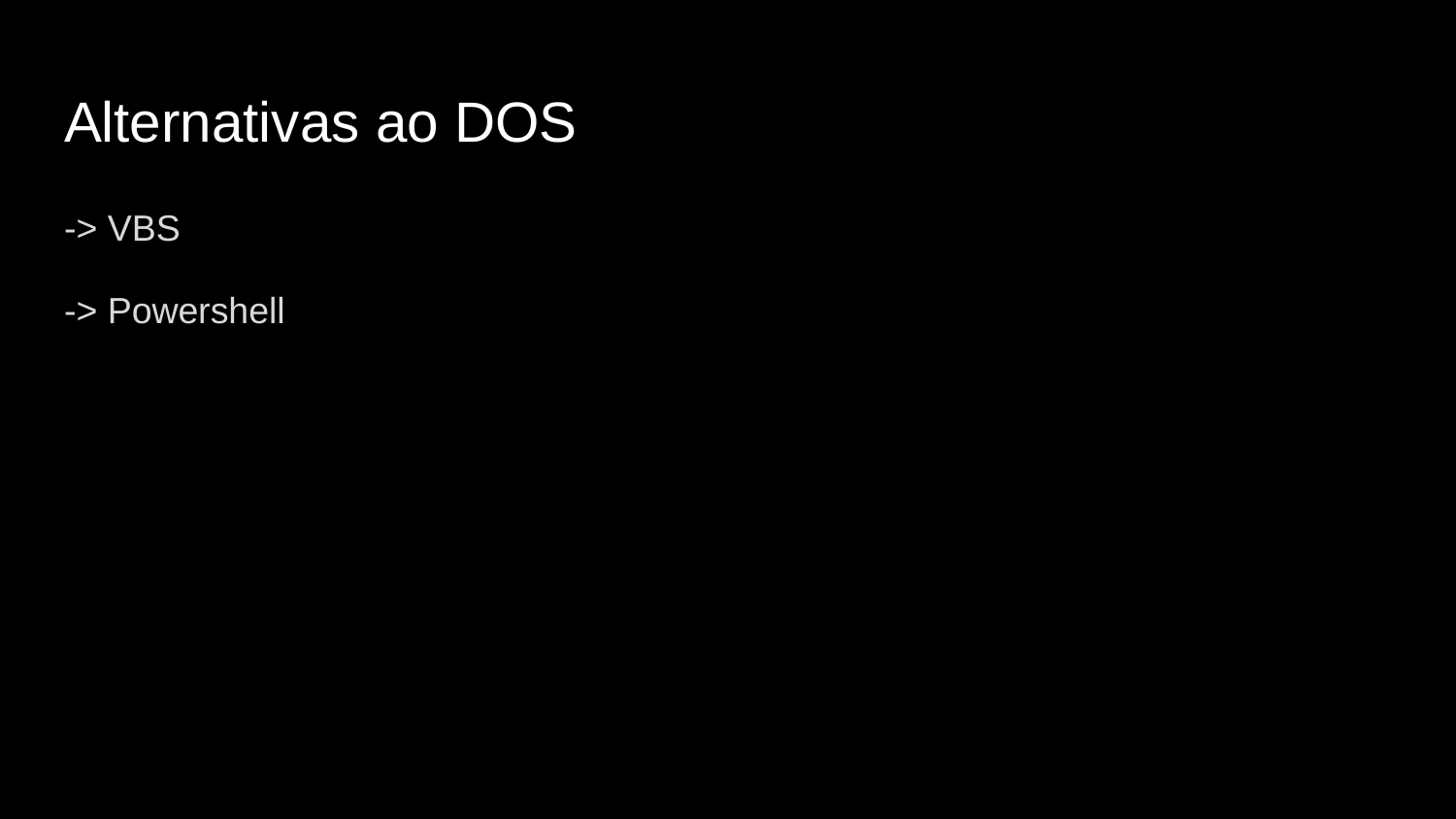

# Alternativas ao DOS
-> VBS
-> Powershell